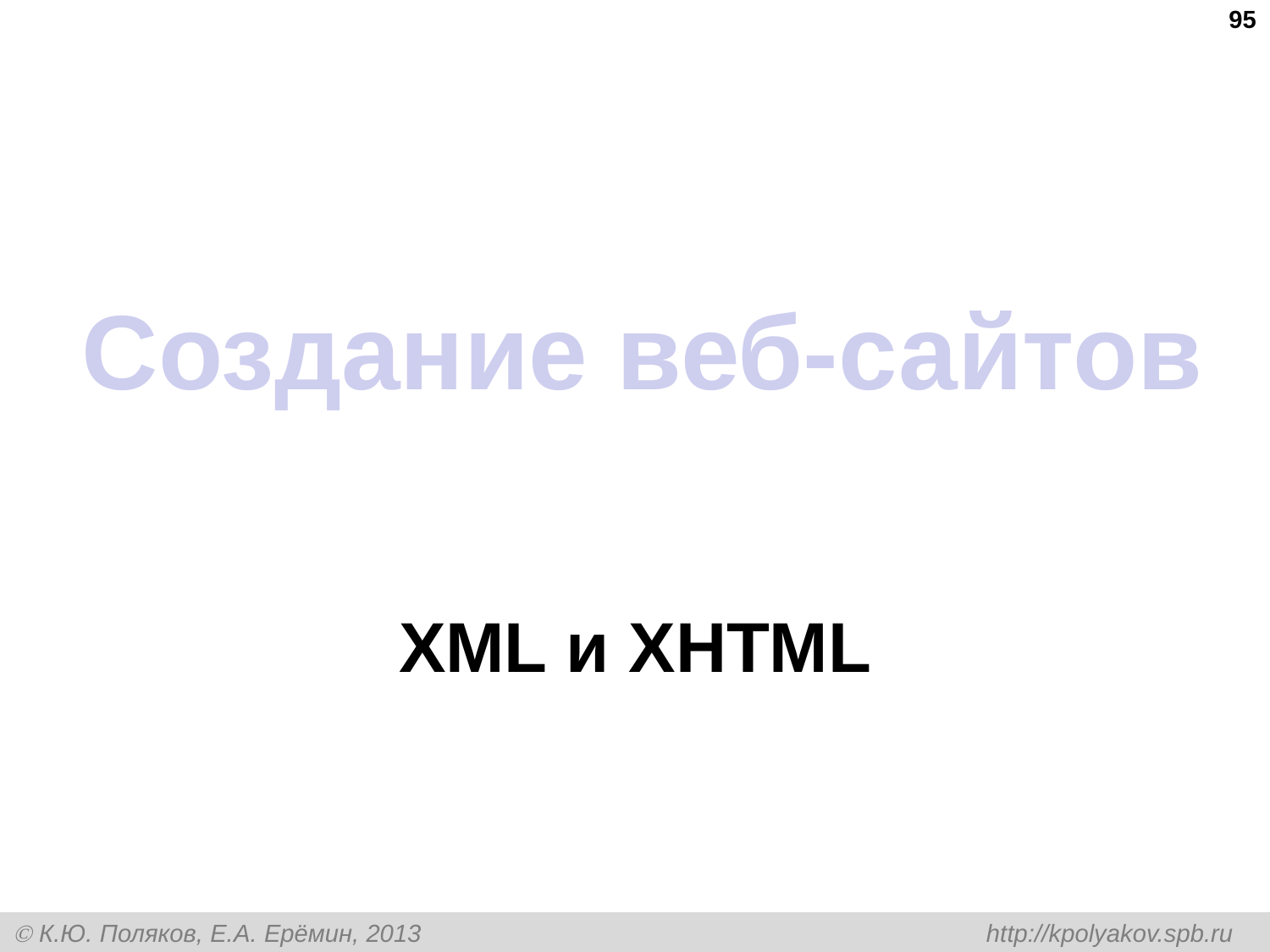

95
# Создание веб-сайтов
XML и XHTML